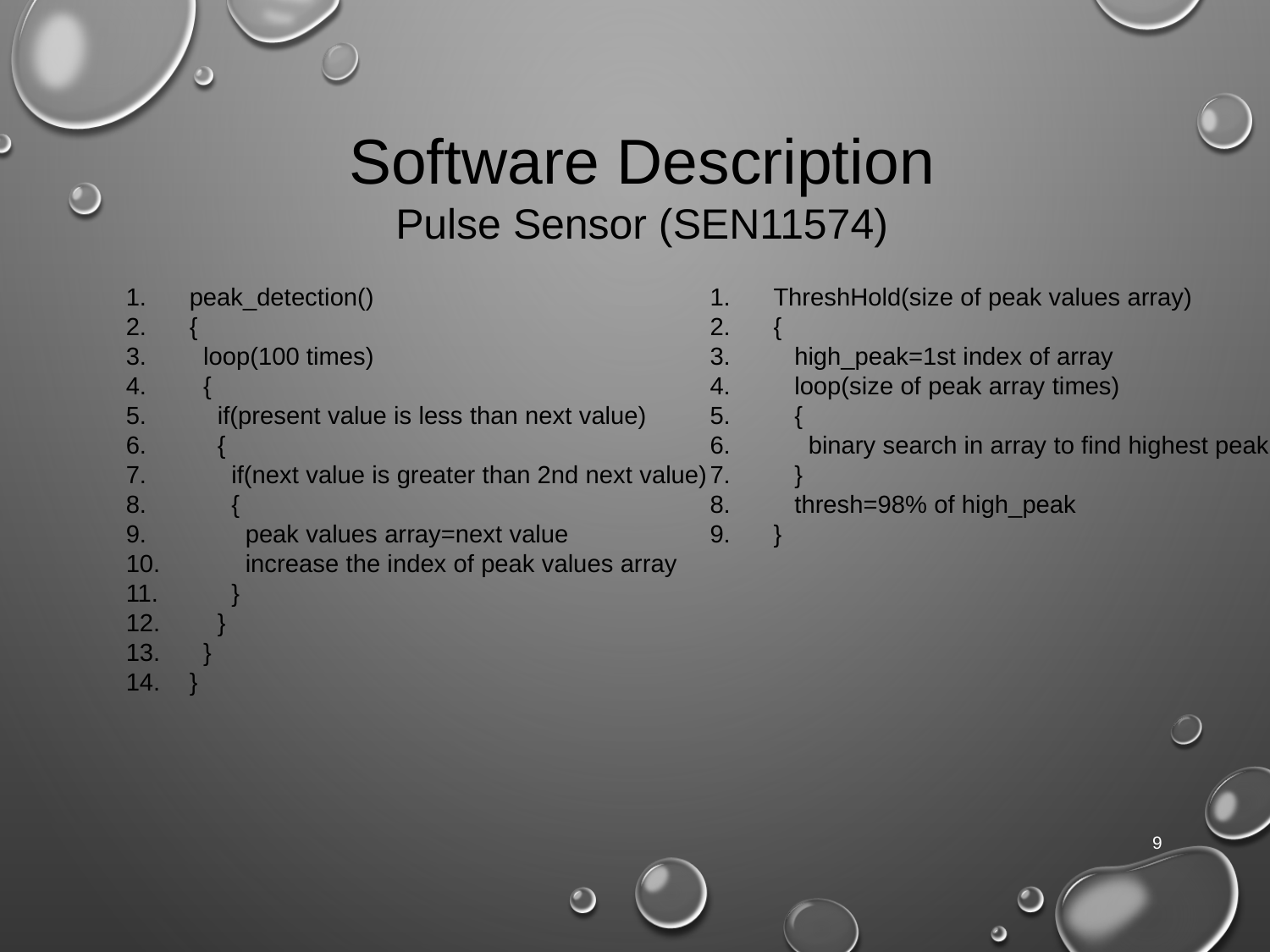

Software Description
Pulse Sensor (SEN11574)
peak_detection()
{
  loop(100 times)
  {
    if(present value is less than next value)
    {
      if(next value is greater than 2nd next value)
      {
        peak values array=next value
        increase the index of peak values array
      }
    }
  }
}
ThreshHold(size of peak values array)
{
   high_peak=1st index of array
   loop(size of peak array times)
   {
     binary search in array to find highest peak
   }
   thresh=98% of high_peak
}

9